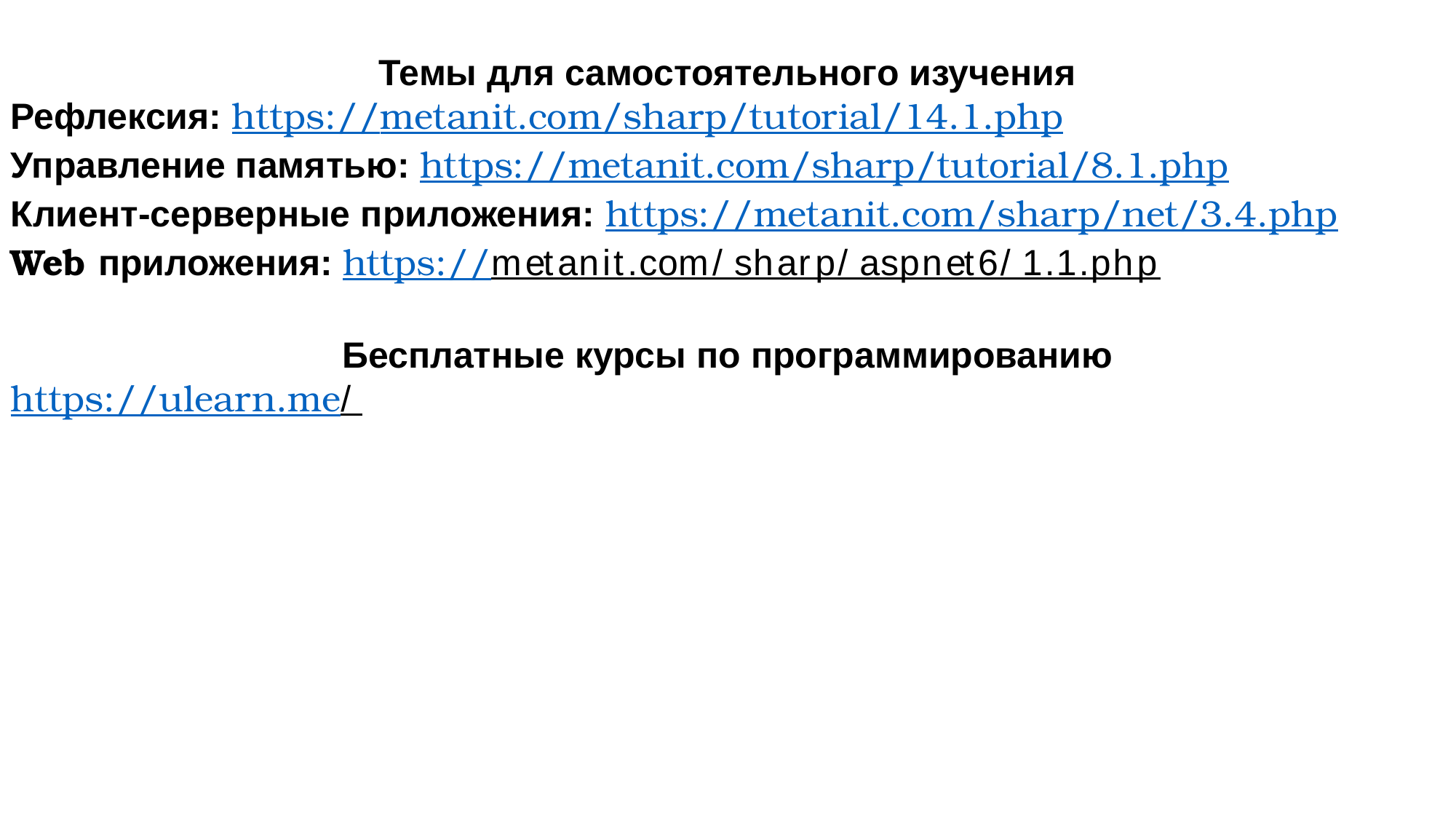

Темы для самостоятельного изучения
Рефлексия: https://metanit.com/sharp/tutorial/14.1.php
Управление памятью: https://metanit.com/sharp/tutorial/8.1.php
Клиент-серверные приложения: https://metanit.com/sharp/net/3.4.php
Web приложения: https://metanit.com/sharp/aspnet6/1.1.php

Бесплатные курсы по программированию
https://ulearn.me/